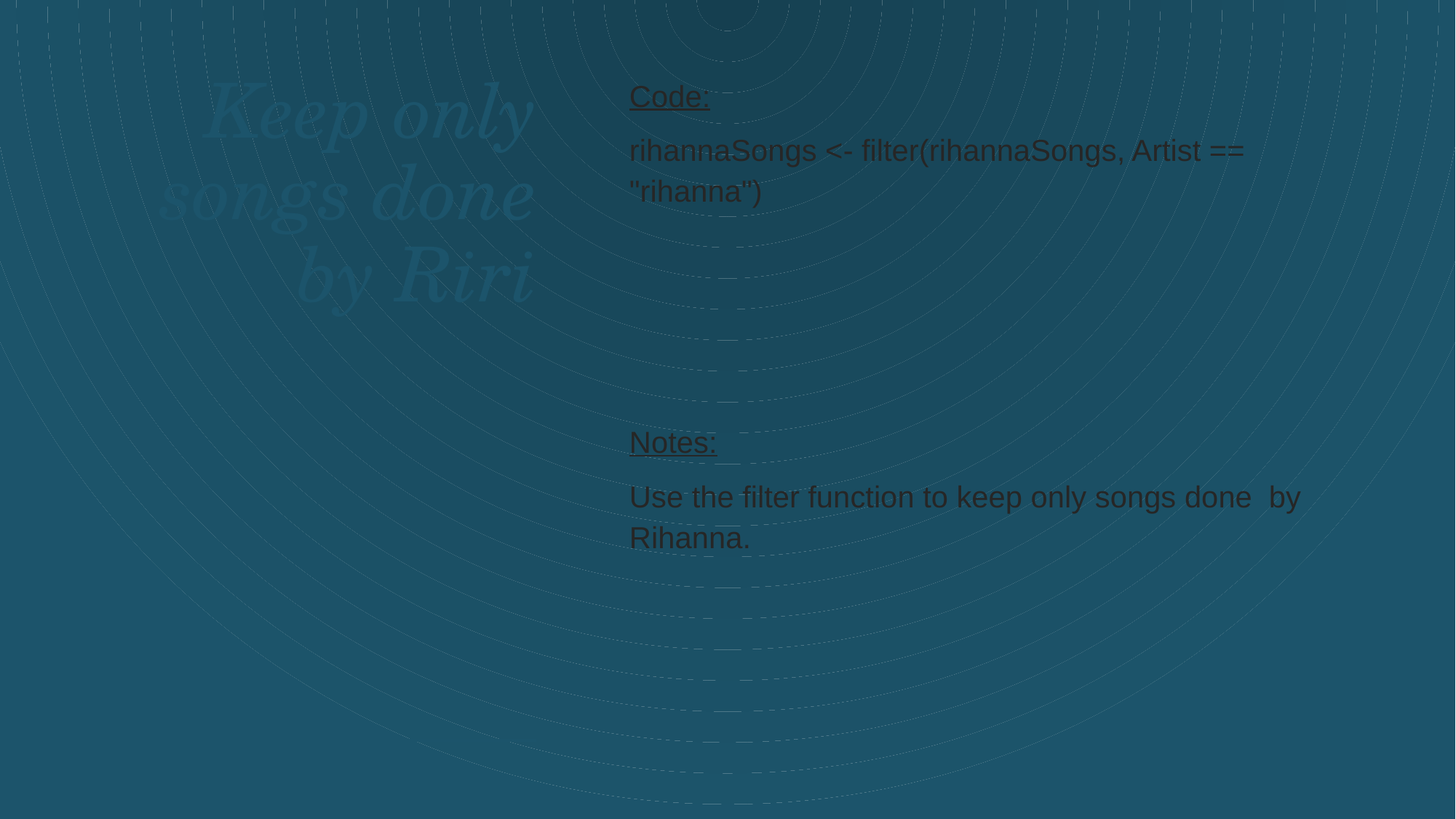

# Keep only songs done by Riri
Code:
rihannaSongs <- filter(rihannaSongs, Artist == "rihanna")

Notes:
Use the filter function to keep only songs done  by Rihanna.